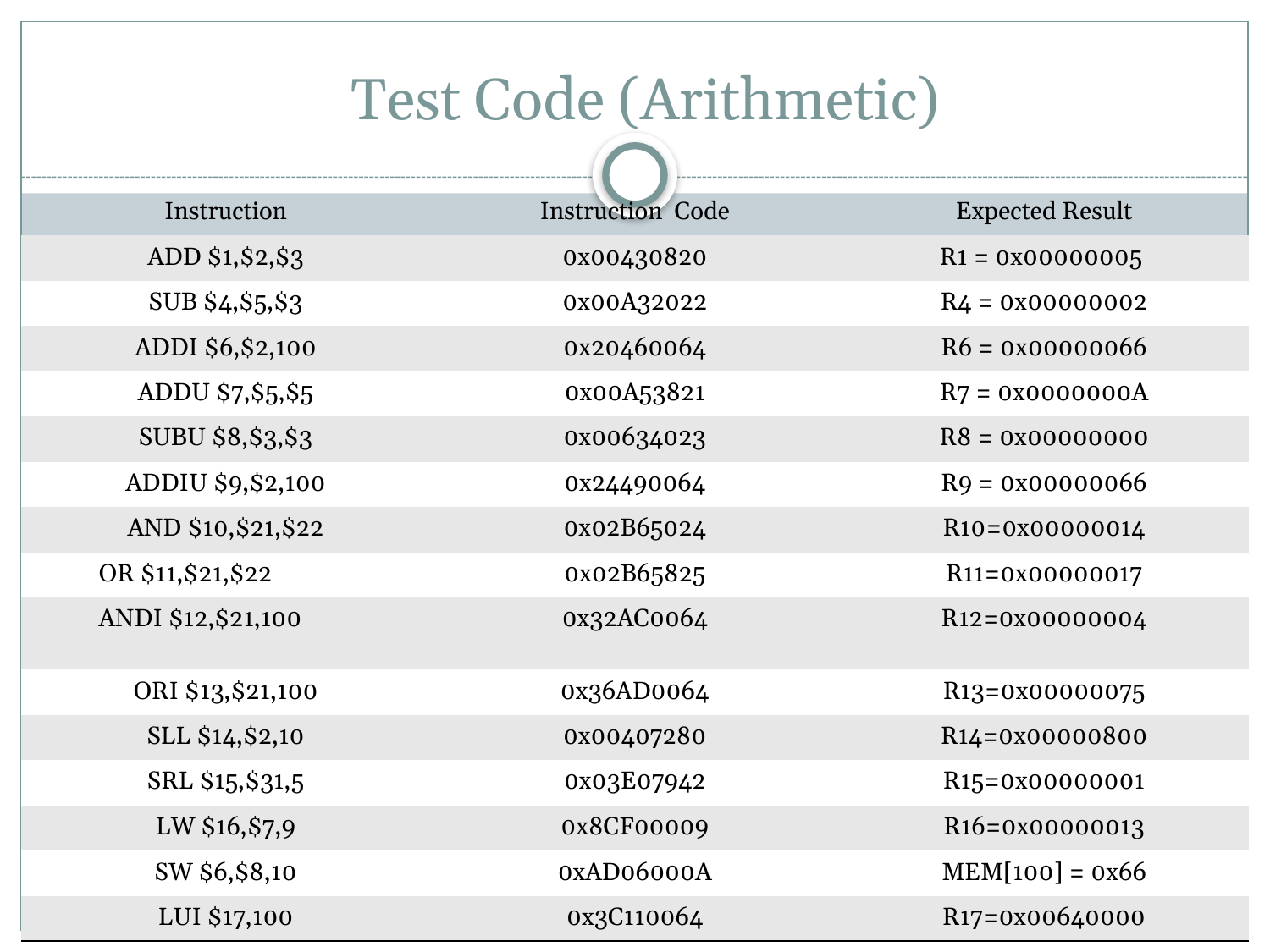

# Test Code (Arithmetic)
| Instruction | Instruction Code | Expected Result |
| --- | --- | --- |
| ADD $1,$2,$3 | 0x00430820 | R1 = 0x00000005 |
| SUB $4,$5,$3 | 0x00A32022 | R4 = 0x00000002 |
| ADDI $6,$2,100 | 0x20460064 | R6 = 0x00000066 |
| ADDU $7,$5,$5 | 0x00A53821 | R7 = 0x0000000A |
| SUBU $8,$3,$3 | 0x00634023 | R8 = 0x00000000 |
| ADDIU $9,$2,100 | 0x24490064 | R9 = 0x00000066 |
| AND $10,$21,$22 | 0x02B65024 | R10=0x00000014 |
| OR $11,$21,$22 | 0x02B65825 | R11=0x00000017 |
| ANDI $12,$21,100 | 0x32AC0064 | R12=0x00000004 |
| ORI $13,$21,100 | 0x36AD0064 | R13=0x00000075 |
| SLL $14,$2,10 | 0x00407280 | R14=0x00000800 |
| SRL $15,$31,5 | 0x03E07942 | R15=0x00000001 |
| LW $16,$7,9 | 0x8CF00009 | R16=0x00000013 |
| SW $6,$8,10 | 0xAD06000A | MEM[100] = 0x66 |
| LUI $17,100 | 0x3C110064 | R17=0x00640000 |